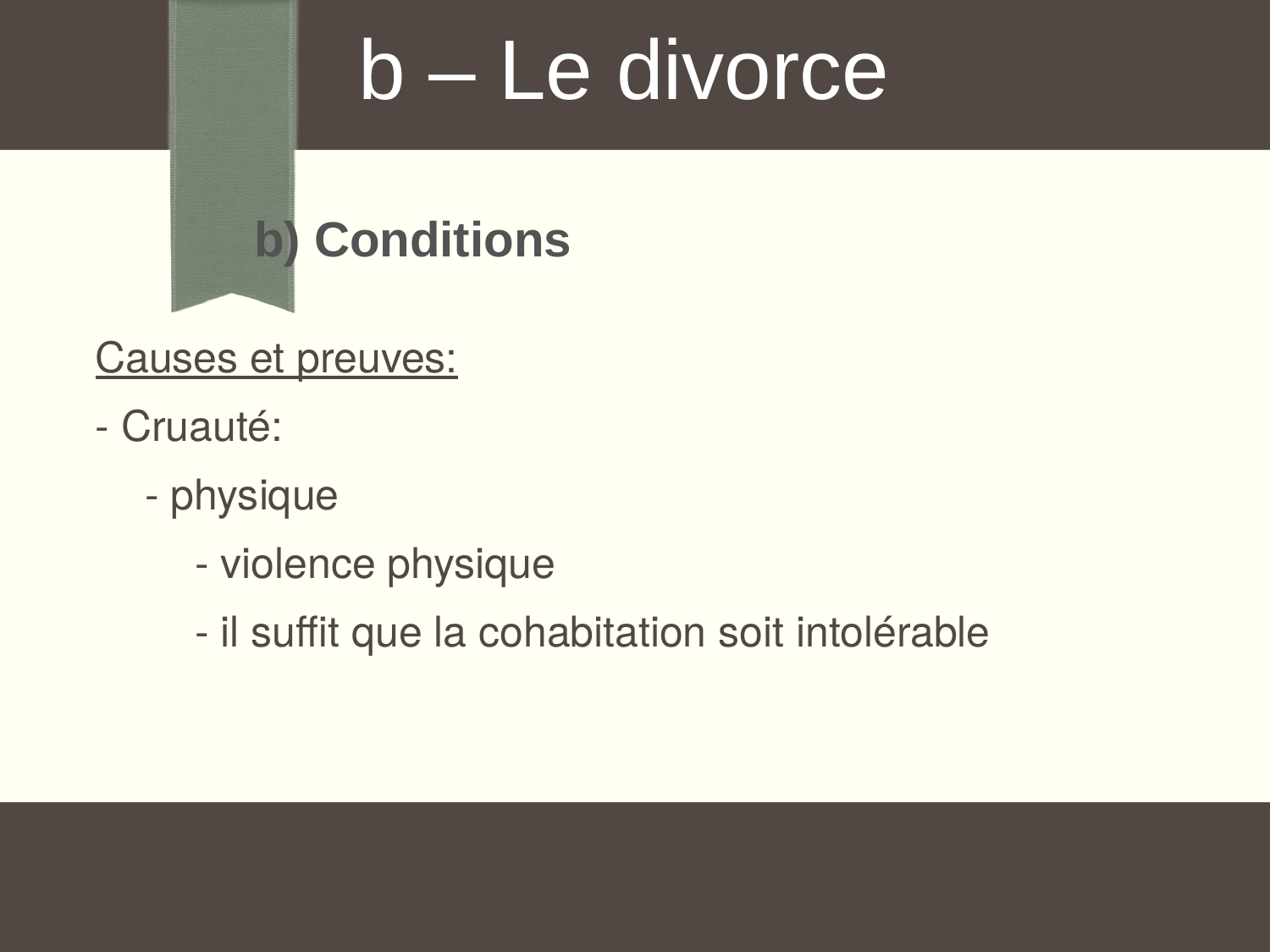

b – Le divorce

           b) Conditions

Causes et preuves:
- Cruauté:
- physique
- violence physique
- il suffit que la cohabitation soit intolérable